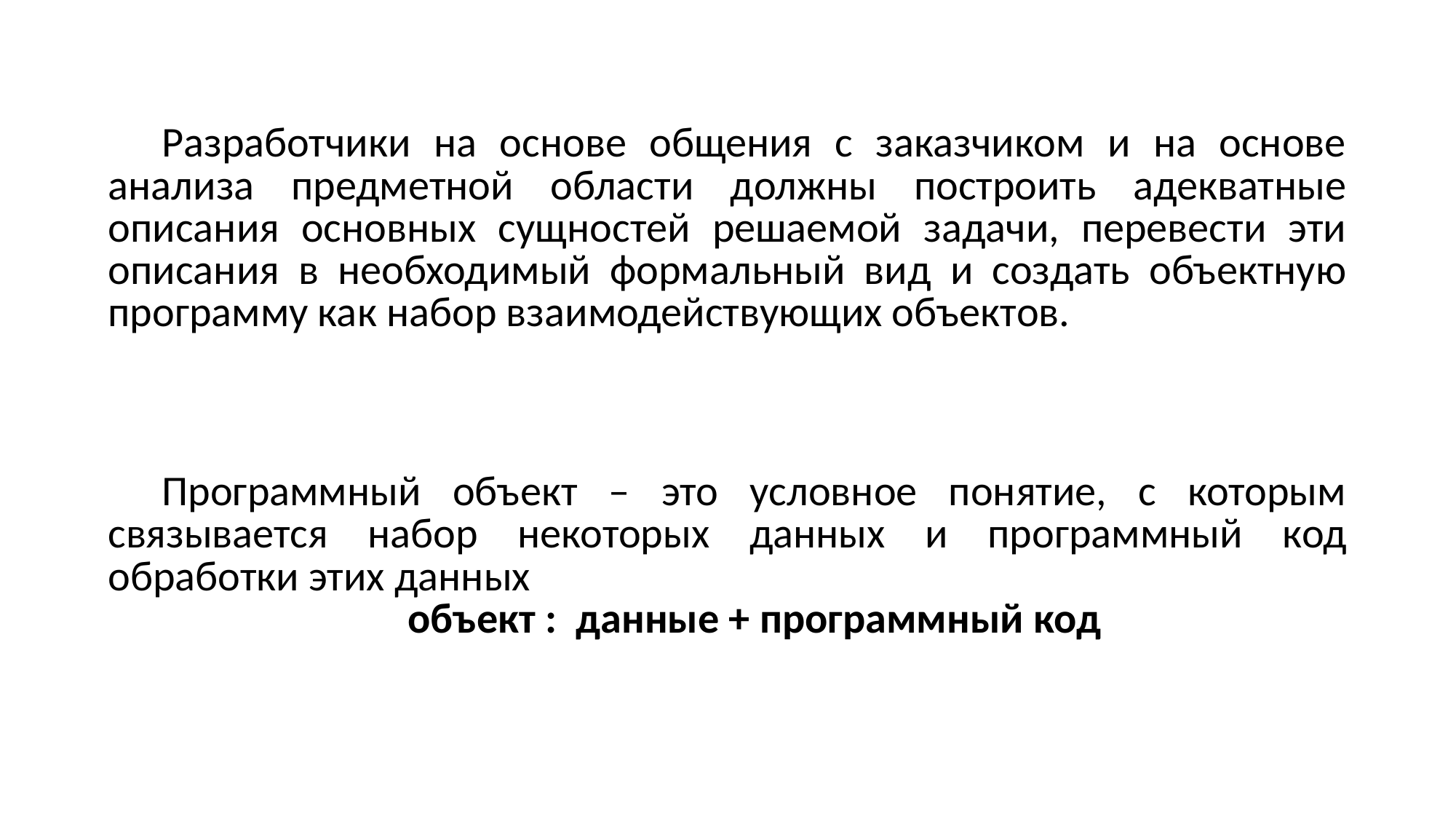

| Разработчики на основе общения с заказчиком и на основе анализа предметной области должны построить адекватные описания основных сущностей решаемой задачи, перевести эти описания в необходимый формальный вид и создать объектную программу как набор взаимодействующих объектов. |
| --- |
| Программный объект – это условное понятие, с которым связывается набор некоторых данных и программный код обработки этих данных объект : данные + программный код |
| --- |